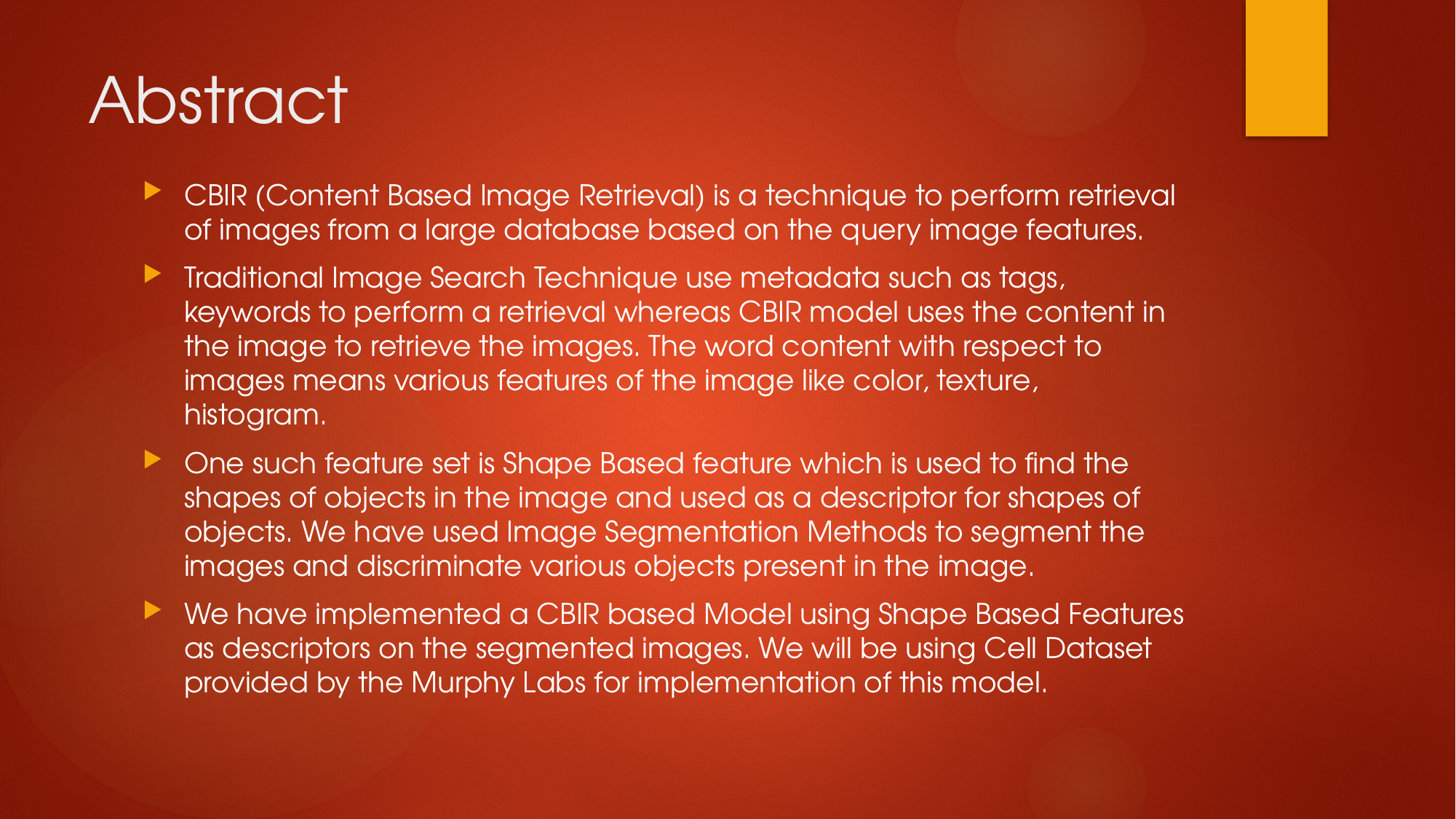

# Abstract
CBIR (Content Based Image Retrieval) is a technique to perform retrieval of images from a large database based on the query image features.
Traditional Image Search Technique use metadata such as tags, keywords to perform a retrieval whereas CBIR model uses the content in the image to retrieve the images. The word content with respect to images means various features of the image like color, texture, histogram.
One such feature set is Shape Based feature which is used to find the shapes of objects in the image and used as a descriptor for shapes of objects. We have used Image Segmentation Methods to segment the images and discriminate various objects present in the image.
We have implemented a CBIR based Model using Shape Based Features as descriptors on the segmented images. We will be using Cell Dataset provided by the Murphy Labs for implementation of this model.